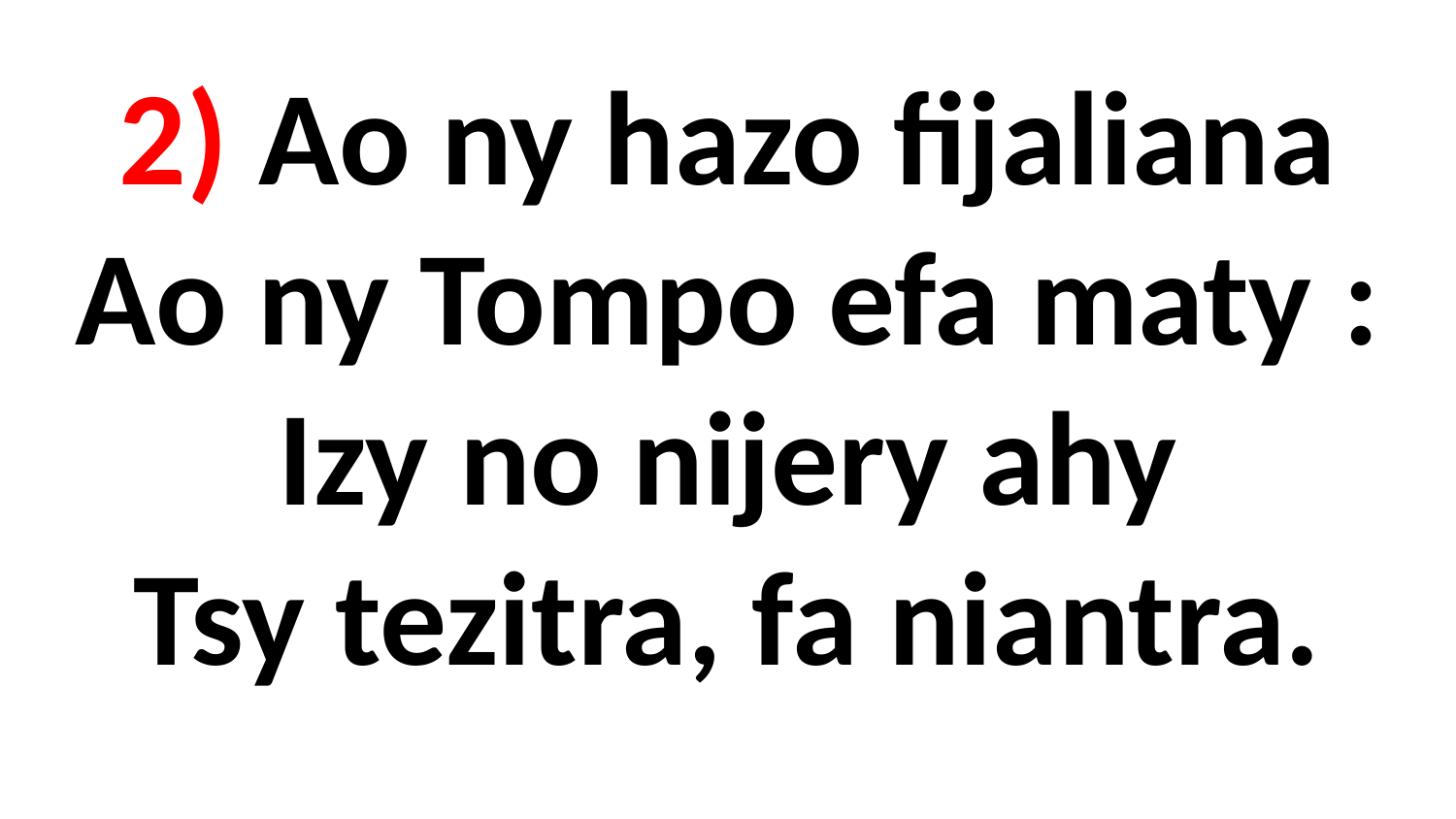

# 2) Ao ny hazo fijaliana Ao ny Tompo efa maty : Izy no nijery ahy Tsy tezitra, fa niantra.